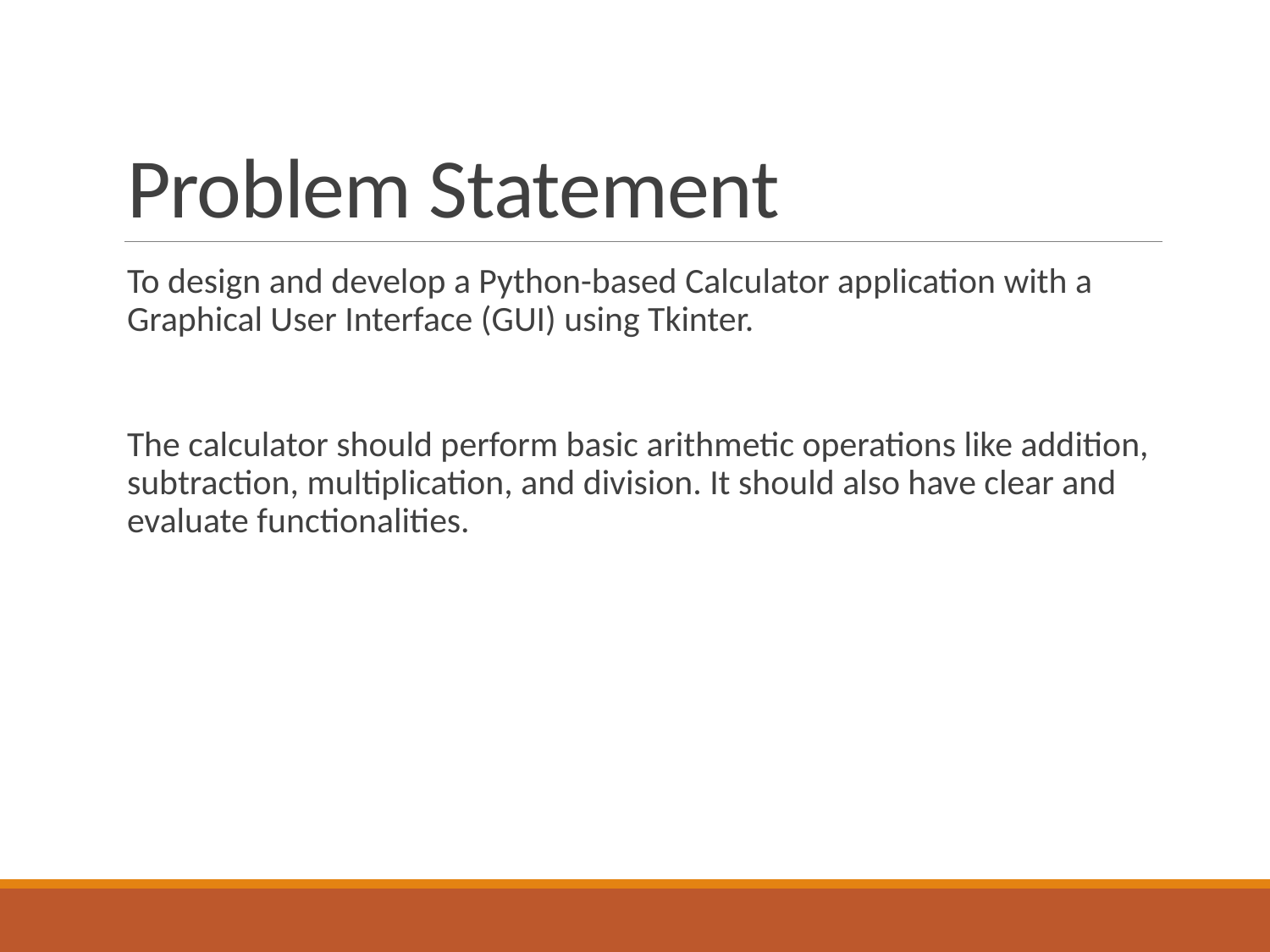

# Problem Statement
To design and develop a Python-based Calculator application with a Graphical User Interface (GUI) using Tkinter.

The calculator should perform basic arithmetic operations like addition, subtraction, multiplication, and division. It should also have clear and evaluate functionalities.